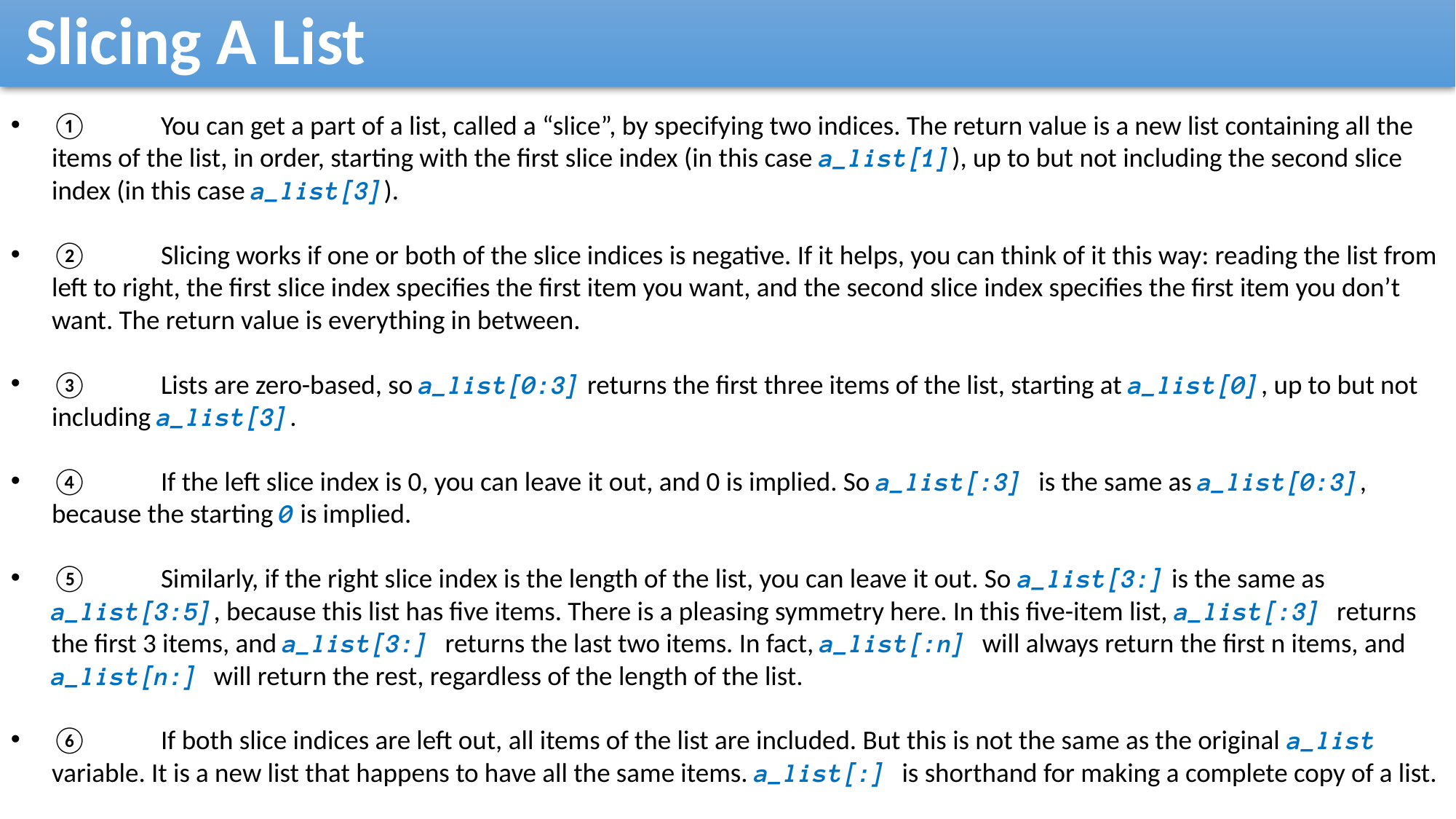

Slicing A List
①	You can get a part of a list, called a “slice”, by specifying two indices. The return value is a new list containing all the items of the list, in order, starting with the first slice index (in this case a_list[1]), up to but not including the second slice index (in this case a_list[3]).

②	Slicing works if one or both of the slice indices is negative. If it helps, you can think of it this way: reading the list from left to right, the first slice index specifies the first item you want, and the second slice index specifies the first item you don’t want. The return value is everything in between.

③	Lists are zero-based, so a_list[0:3] returns the first three items of the list, starting at a_list[0], up to but not including a_list[3].

④	If the left slice index is 0, you can leave it out, and 0 is implied. So a_list[:3] is the same as a_list[0:3], because the starting 0 is implied.

⑤	Similarly, if the right slice index is the length of the list, you can leave it out. So a_list[3:] is the same as a_list[3:5], because this list has five items. There is a pleasing symmetry here. In this five-item list, a_list[:3] returns the first 3 items, and a_list[3:] returns the last two items. In fact, a_list[:n] will always return the first n items, and a_list[n:] will return the rest, regardless of the length of the list.

⑥	If both slice indices are left out, all items of the list are included. But this is not the same as the original a_list variable. It is a new list that happens to have all the same items. a_list[:] is shorthand for making a complete copy of a list.